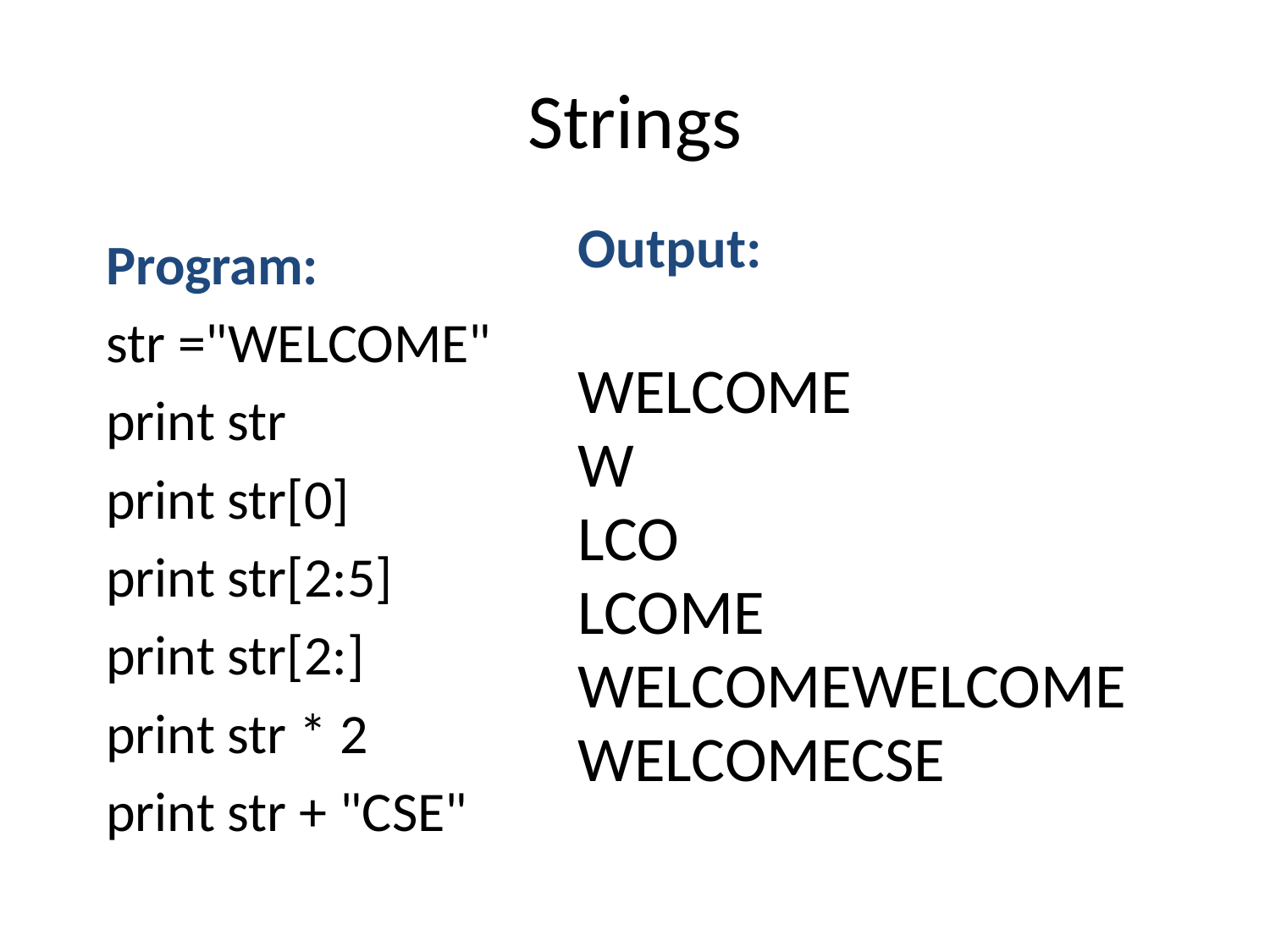

# Strings
Output:

WELCOME
W
LCO
LCOME
WELCOMEWELCOME
WELCOMECSE
Program:
str ="WELCOME"
print str
print str[0]
print str[2:5]
print str[2:]
print str * 2
print str + "CSE"